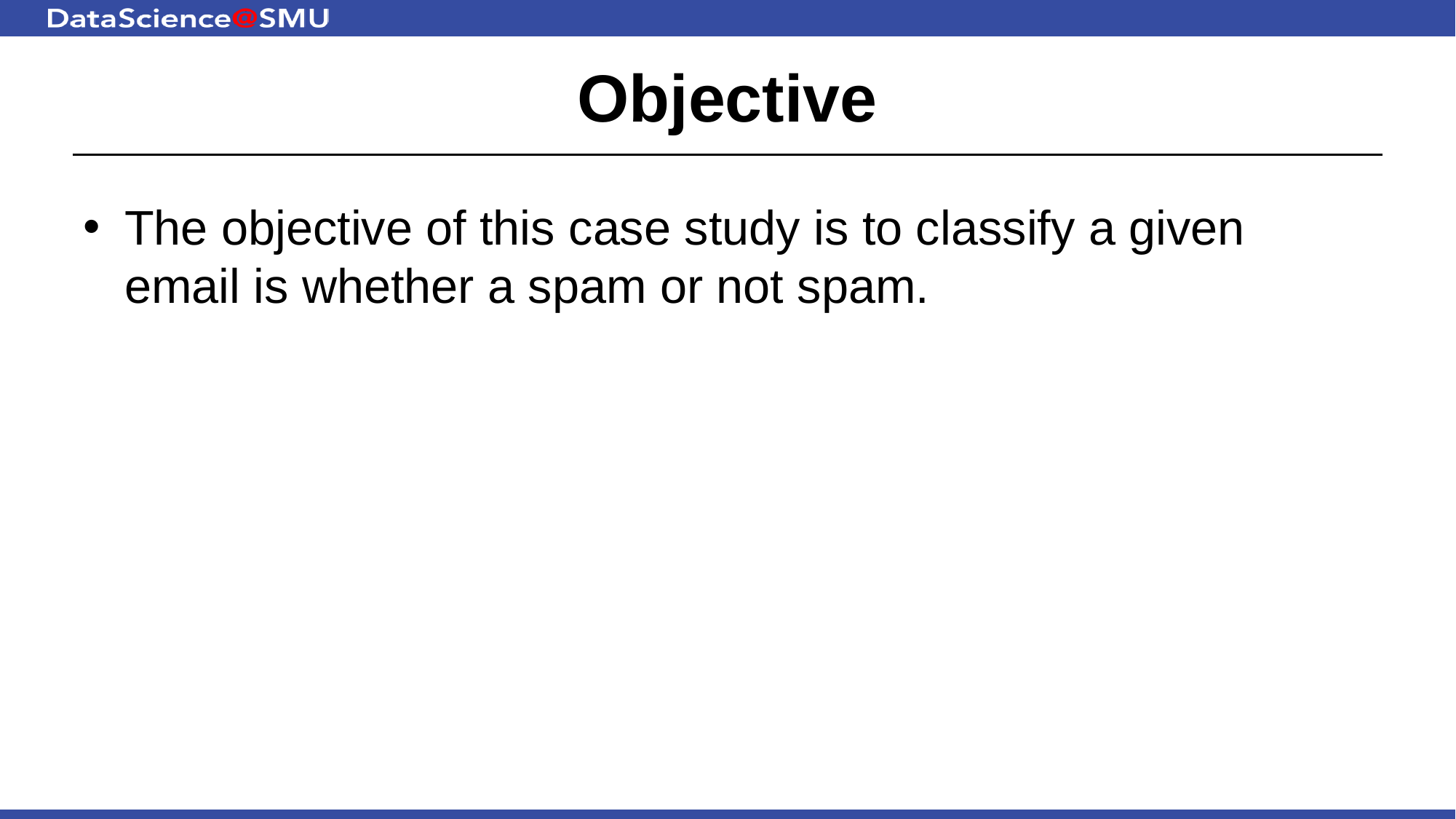

# Objective
The objective of this case study is to classify a given email is whether a spam or not spam.